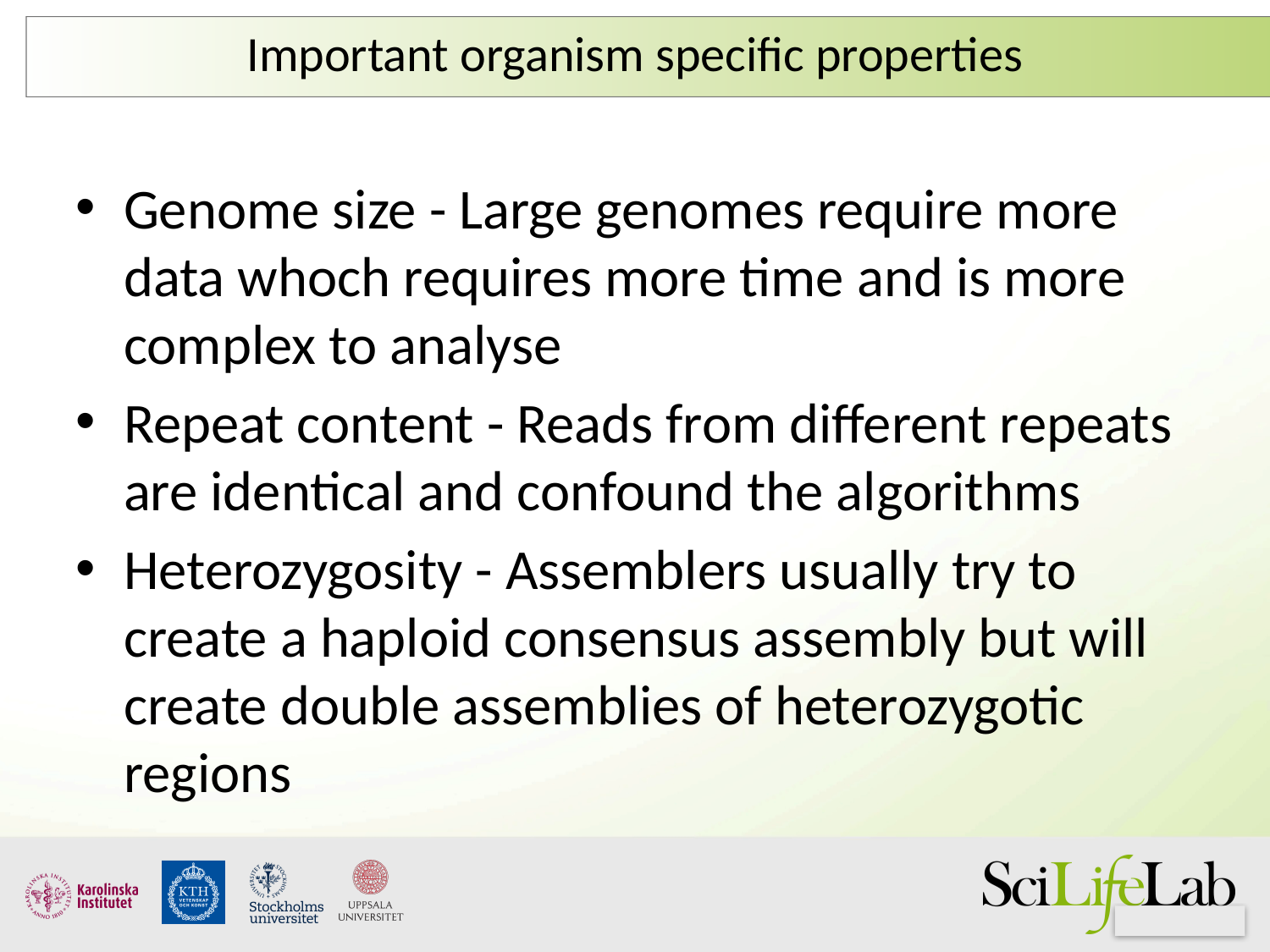

# Important organism specific properties
Genome size - Large genomes require more data whoch requires more time and is more complex to analyse
Repeat content - Reads from different repeats are identical and confound the algorithms
Heterozygosity - Assemblers usually try to create a haploid consensus assembly but will create double assemblies of heterozygotic regions